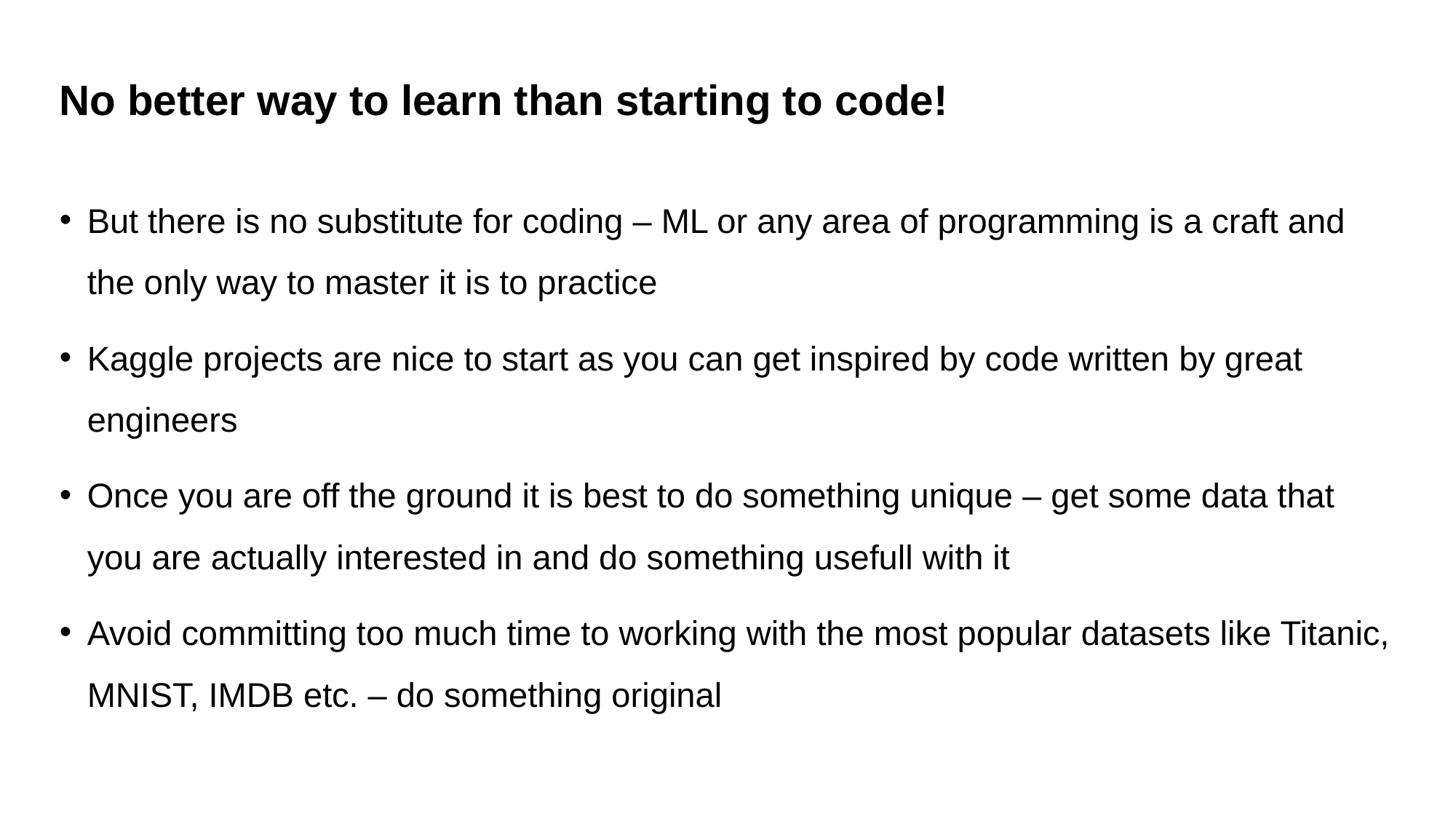

No better way to learn than starting to code!
But there is no substitute for coding – ML or any area of programming is a craft and the only way to master it is to practice
Kaggle projects are nice to start as you can get inspired by code written by great engineers
Once you are off the ground it is best to do something unique – get some data that you are actually interested in and do something usefull with it
Avoid committing too much time to working with the most popular datasets like Titanic, MNIST, IMDB etc. – do something original